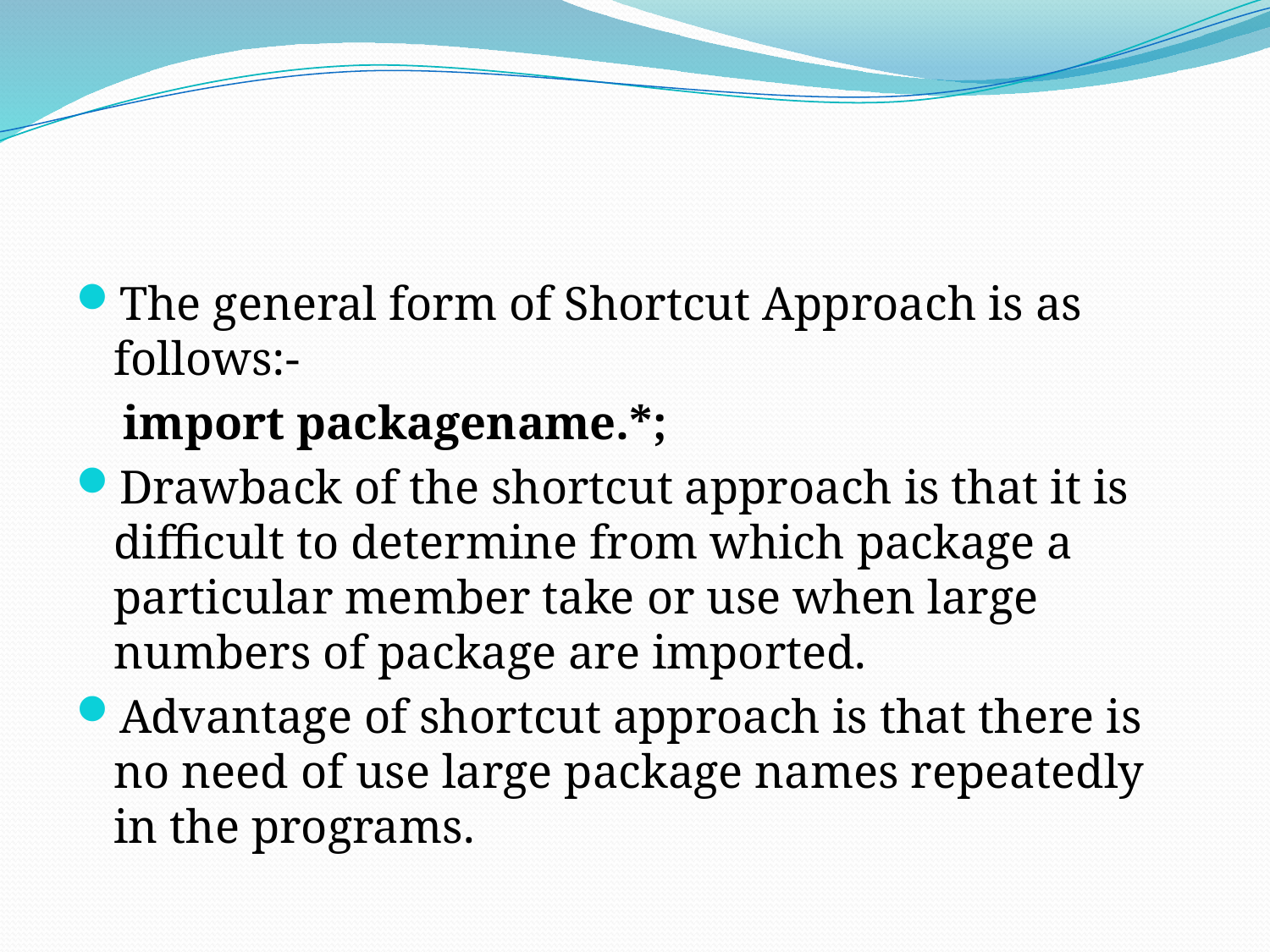

#
The general form of Shortcut Approach is as follows:-
    import packagename.*;
Drawback of the shortcut approach is that it is difficult to determine from which package a particular member take or use when large numbers of package are imported.
Advantage of shortcut approach is that there is no need of use large package names repeatedly in the programs.